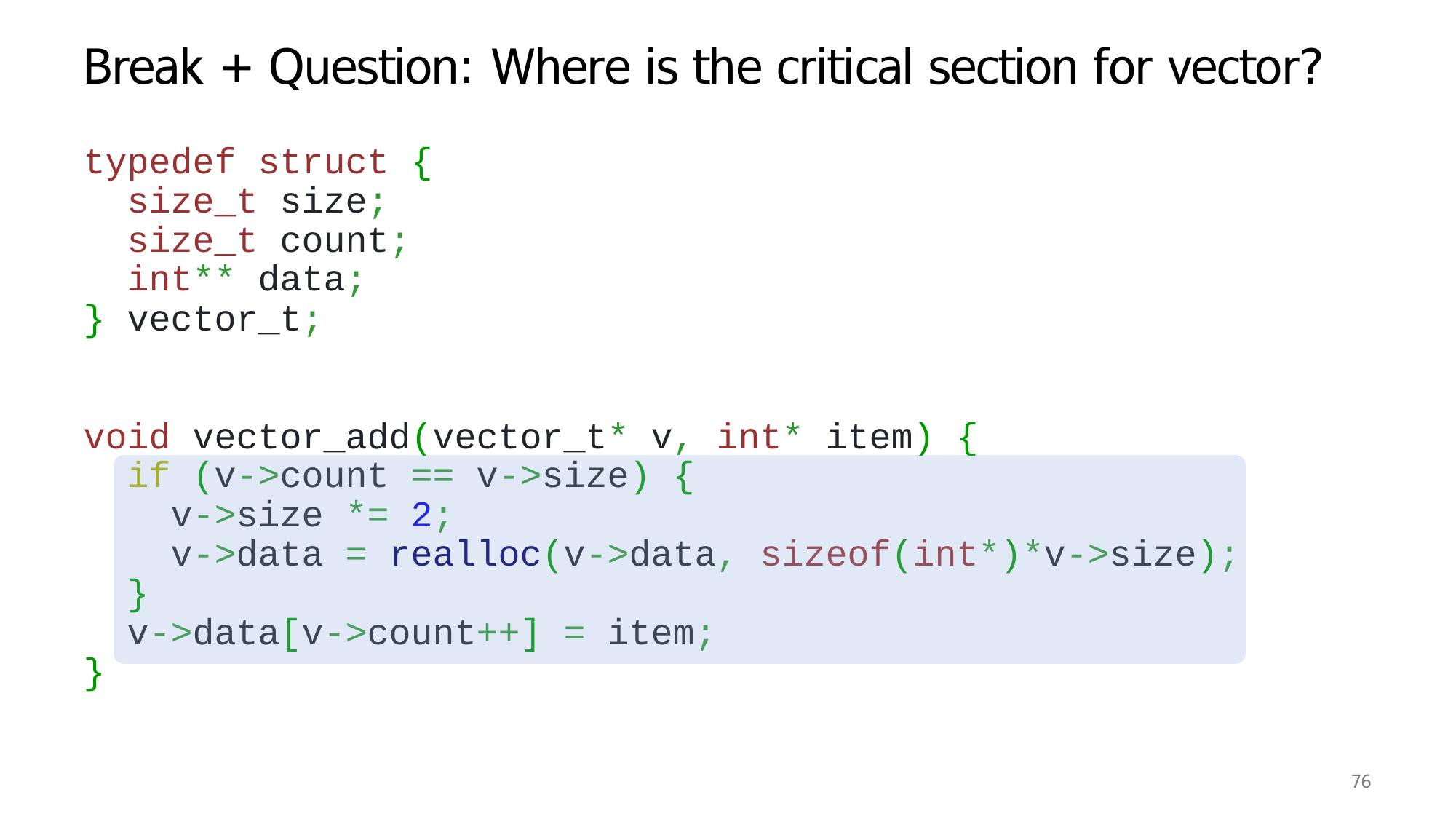

# Break + Question: Where is the critical section for vector?
typedef struct {
  size_t size;
  size_t count;
  int** data;
} vector_t;
void vector_add(vector_t* v, int* item) {
  if (v->count == v->size) {
    v->size *= 2;
    v->data = realloc(v->data, sizeof(int*)*v->size);
  }
  v->data[v->count++] = item;
}

76